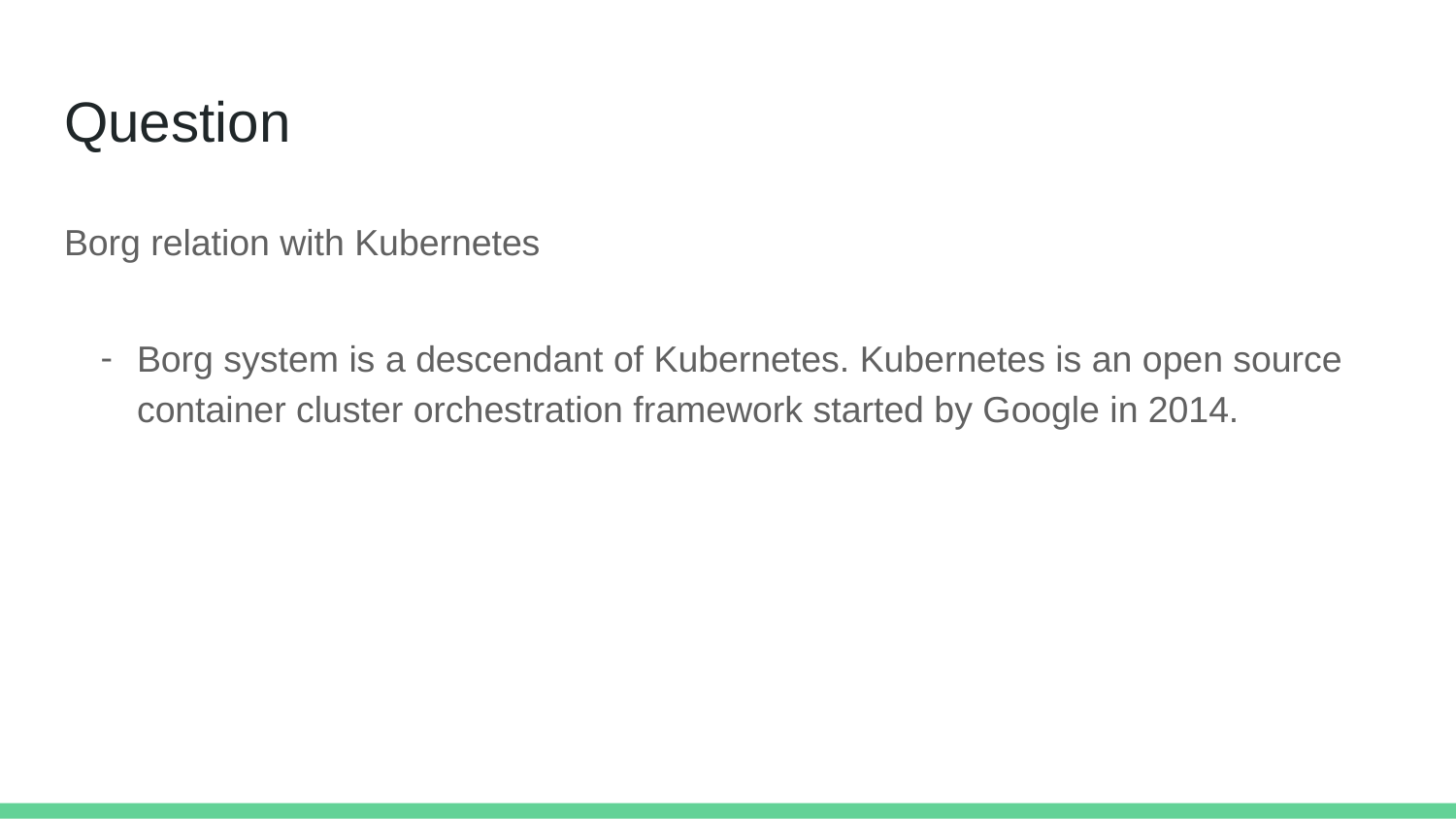

# Question
Borg relation with Kubernetes

Borg system is a descendant of Kubernetes. Kubernetes is an open source container cluster orchestration framework started by Google in 2014.